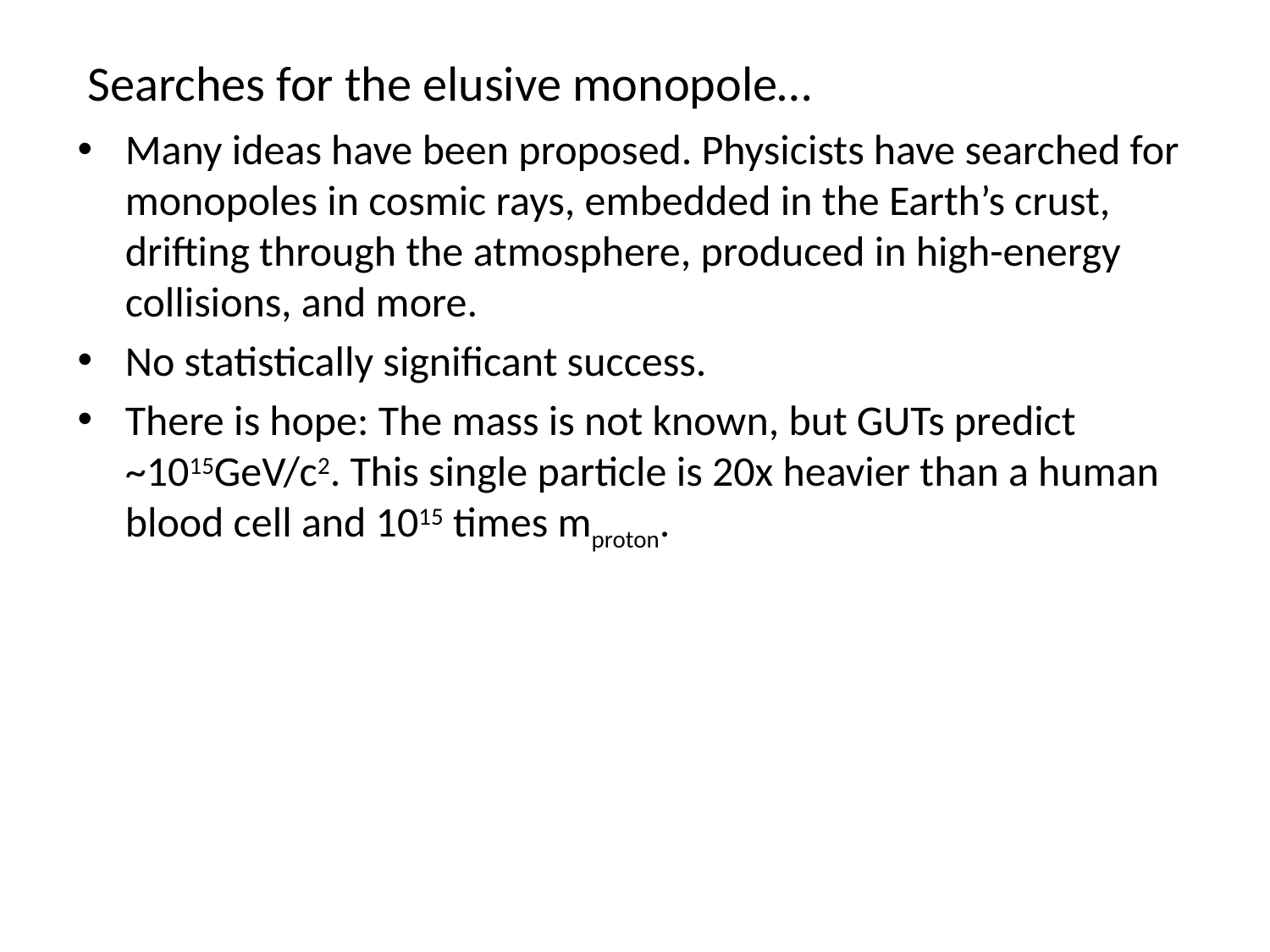

# Searches for the elusive monopole…
Many ideas have been proposed. Physicists have searched for monopoles in cosmic rays, embedded in the Earth’s crust, drifting through the atmosphere, produced in high-energy collisions, and more.
No statistically significant success.
There is hope: The mass is not known, but GUTs predict ~1015GeV/c2. This single particle is 20x heavier than a human blood cell and 1015 times mproton.